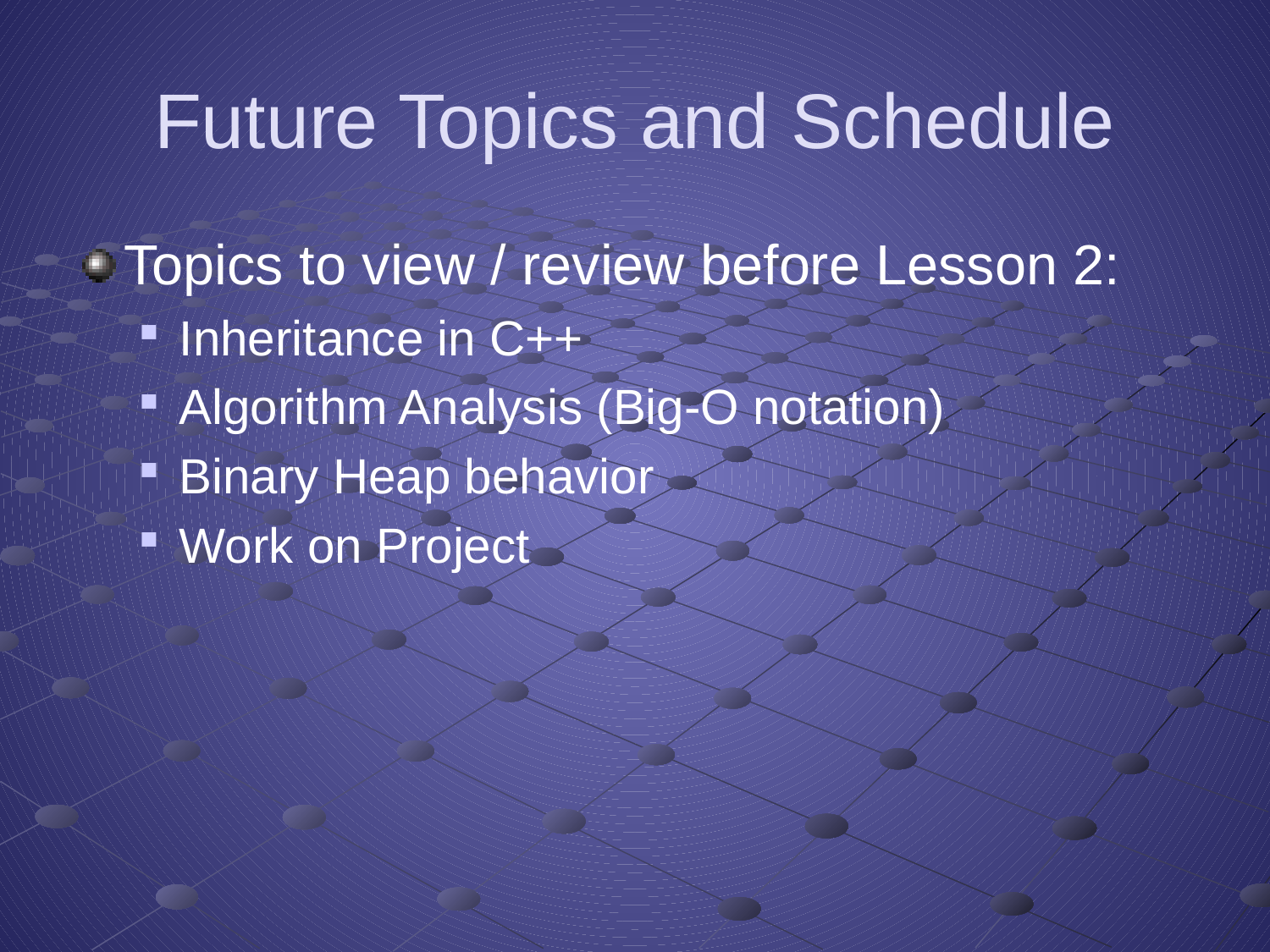

# Future Topics and Schedule
Topics to view / review before Lesson 2:
Inheritance in C++
Algorithm Analysis (Big-O notation)
Binary Heap behavior
Work on Project